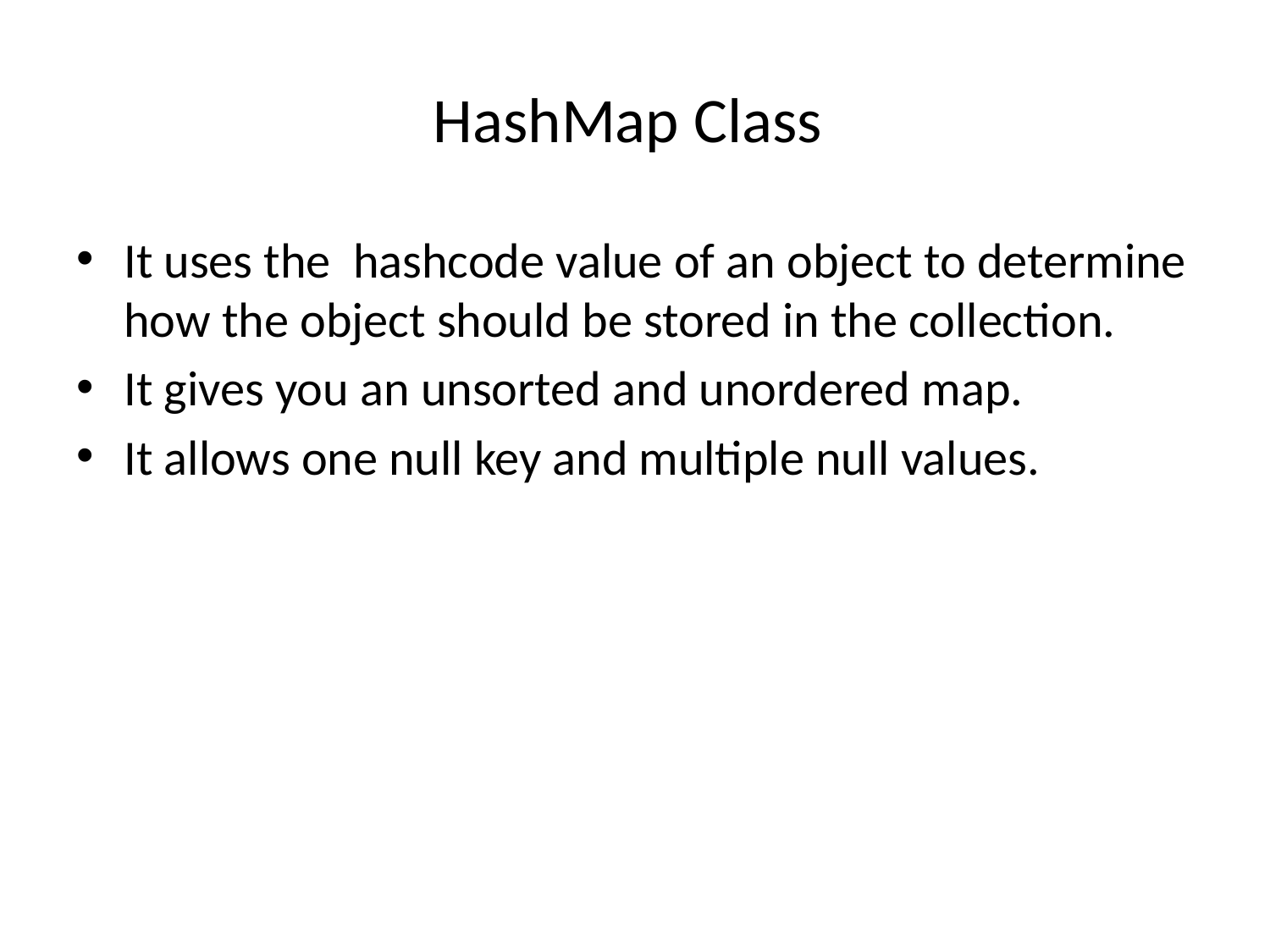

# HashMap Class
It uses the  hashcode value of an object to determine how the object should be stored in the collection.
It gives you an unsorted and unordered map.
It allows one null key and multiple null values.